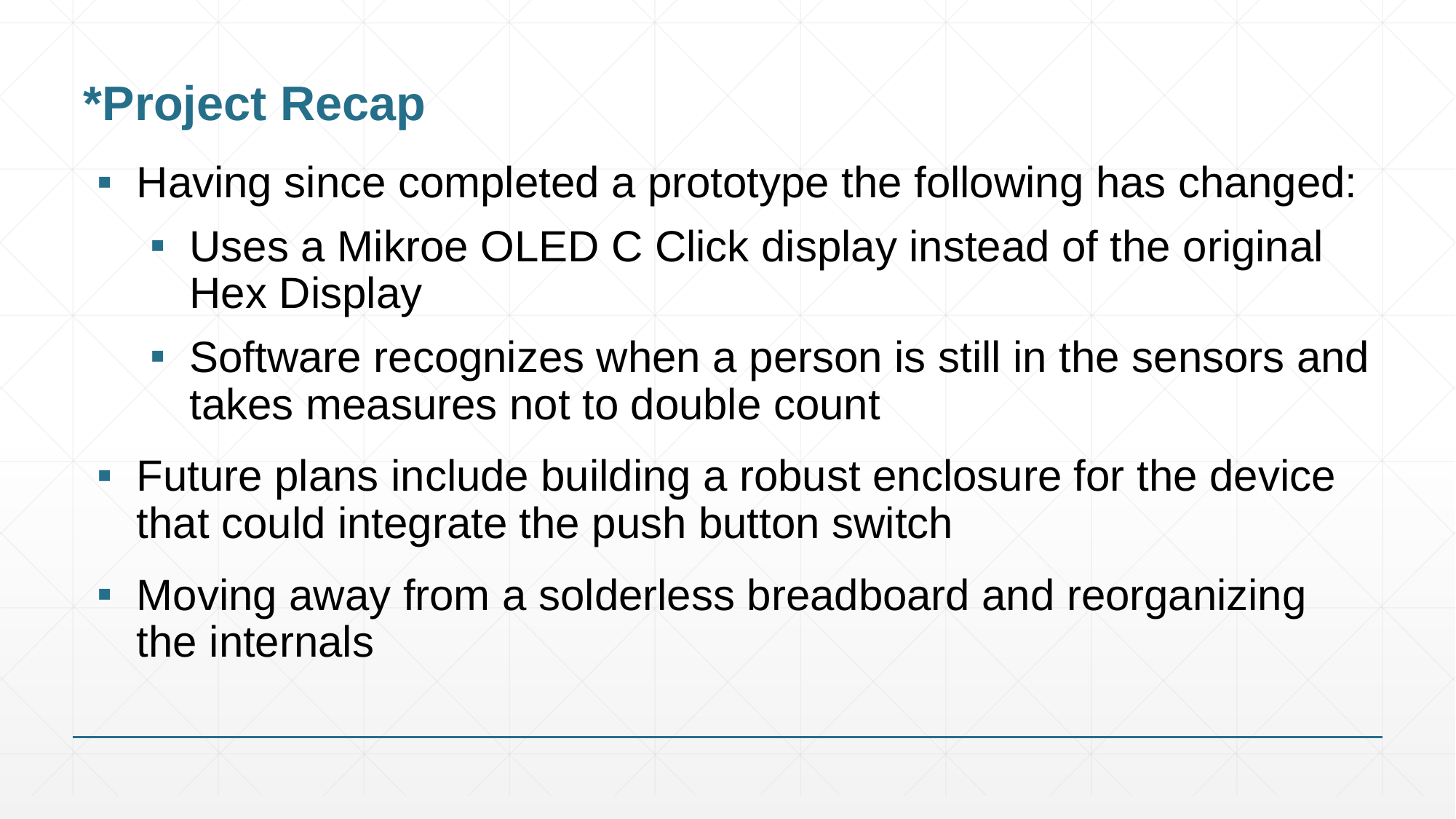

# *Project Recap
Having since completed a prototype the following has changed:
Uses a Mikroe OLED C Click display instead of the original Hex Display
Software recognizes when a person is still in the sensors and takes measures not to double count
Future plans include building a robust enclosure for the device that could integrate the push button switch
Moving away from a solderless breadboard and reorganizing the internals